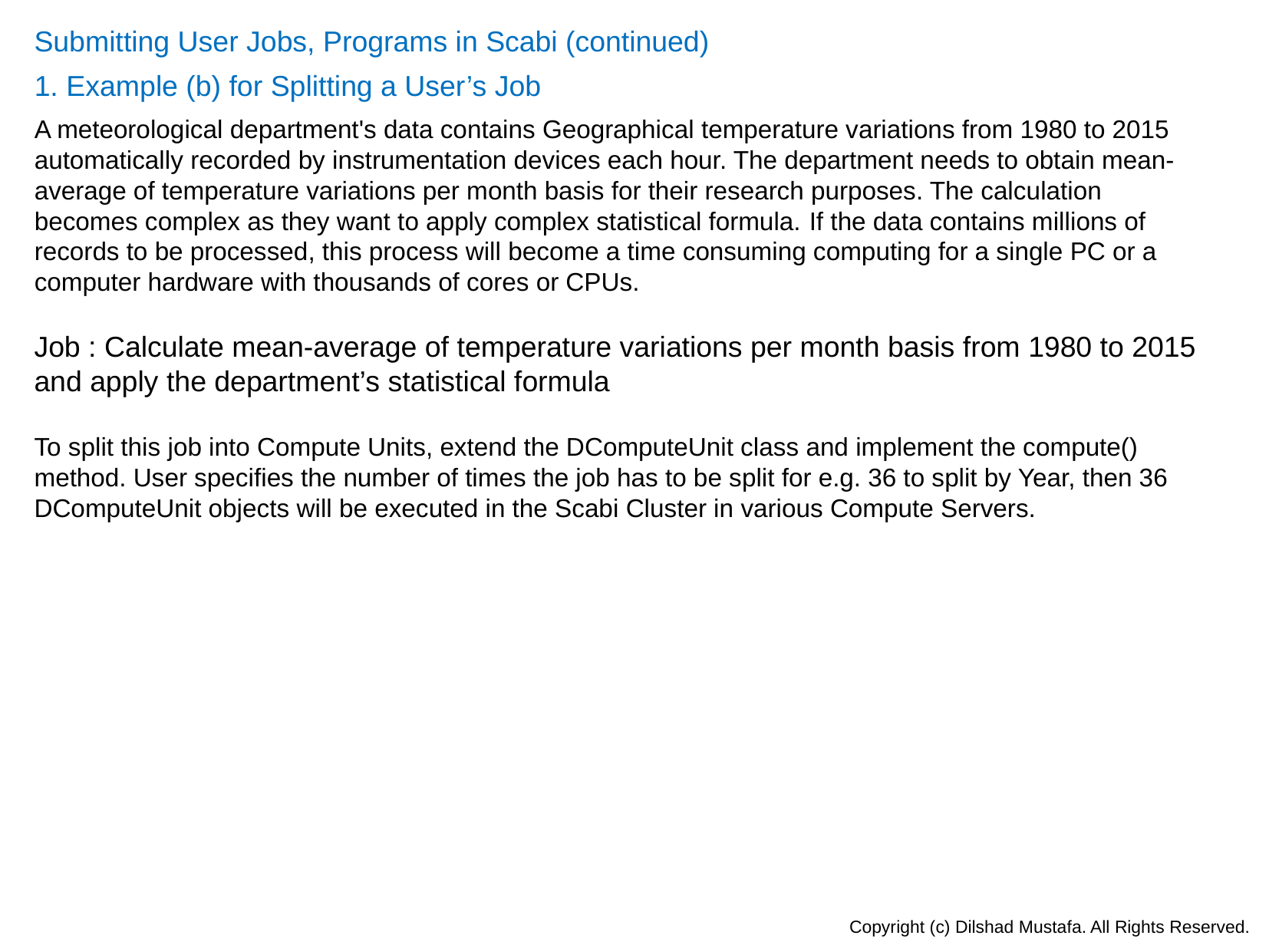

Submitting User Jobs, Programs in Scabi (continued)
1. Example (b) for Splitting a User’s Job
A meteorological department's data contains Geographical temperature variations from 1980 to 2015 automatically recorded by instrumentation devices each hour. The department needs to obtain mean-average of temperature variations per month basis for their research purposes. The calculation becomes complex as they want to apply complex statistical formula. If the data contains millions of records to be processed, this process will become a time consuming computing for a single PC or a computer hardware with thousands of cores or CPUs.
Job : Calculate mean-average of temperature variations per month basis from 1980 to 2015 and apply the department’s statistical formula
To split this job into Compute Units, extend the DComputeUnit class and implement the compute() method. User specifies the number of times the job has to be split for e.g. 36 to split by Year, then 36 DComputeUnit objects will be executed in the Scabi Cluster in various Compute Servers.
Copyright (c) Dilshad Mustafa. All Rights Reserved.